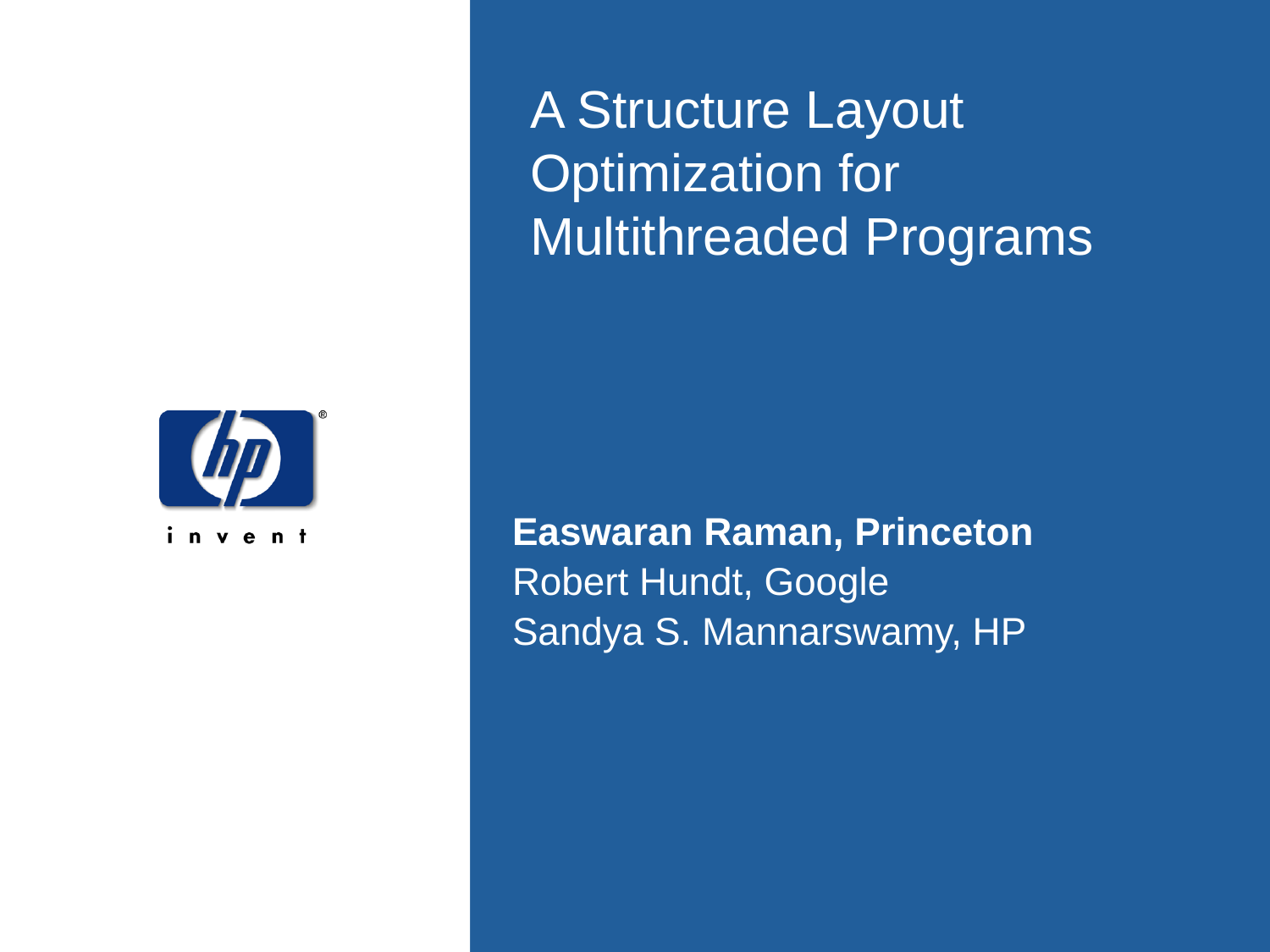

# A Structure Layout Optimization for Multithreaded Programs
Easwaran Raman, Princeton
Robert Hundt, Google
Sandya S. Mannarswamy, HP